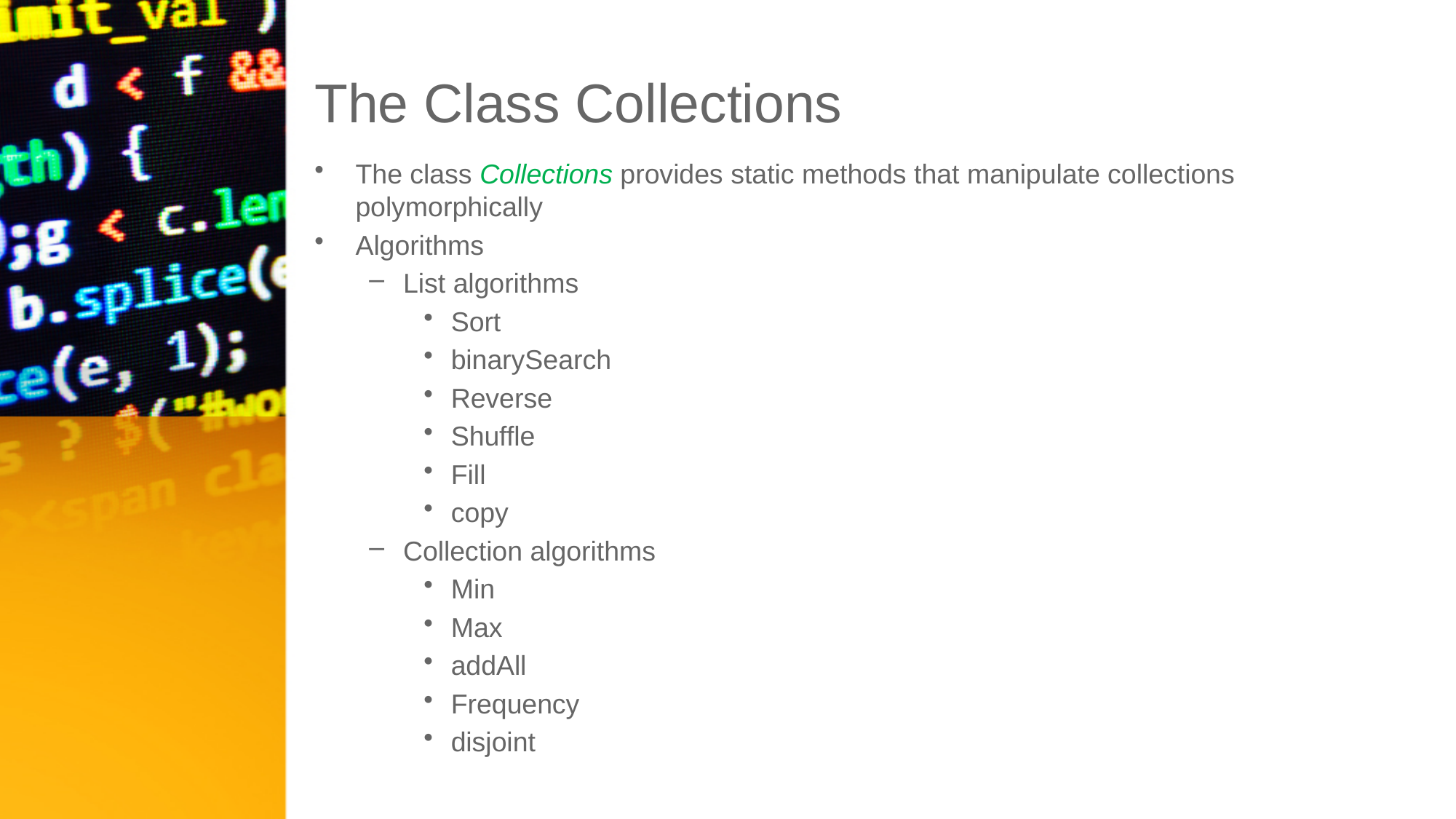

# The Class Collections
The class Collections provides static methods that manipulate collections polymorphically
Algorithms
List algorithms
Sort
binarySearch
Reverse
Shuffle
Fill
copy
Collection algorithms
Min
Max
addAll
Frequency
disjoint